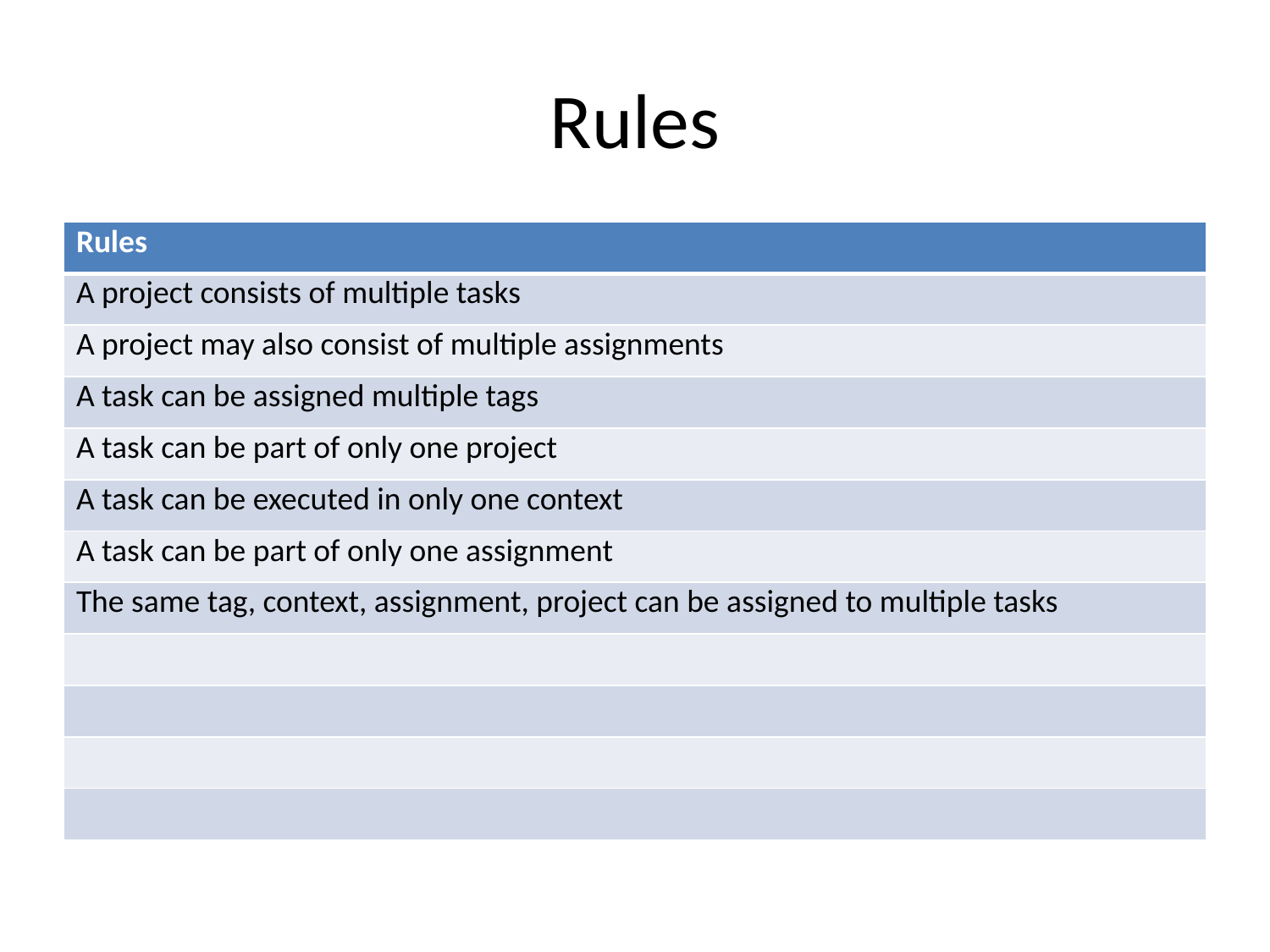

# Rules
| Rules |
| --- |
| A project consists of multiple tasks |
| A project may also consist of multiple assignments |
| A task can be assigned multiple tags |
| A task can be part of only one project |
| A task can be executed in only one context |
| A task can be part of only one assignment |
| The same tag, context, assignment, project can be assigned to multiple tasks |
|  |
|  |
|  |
|  |